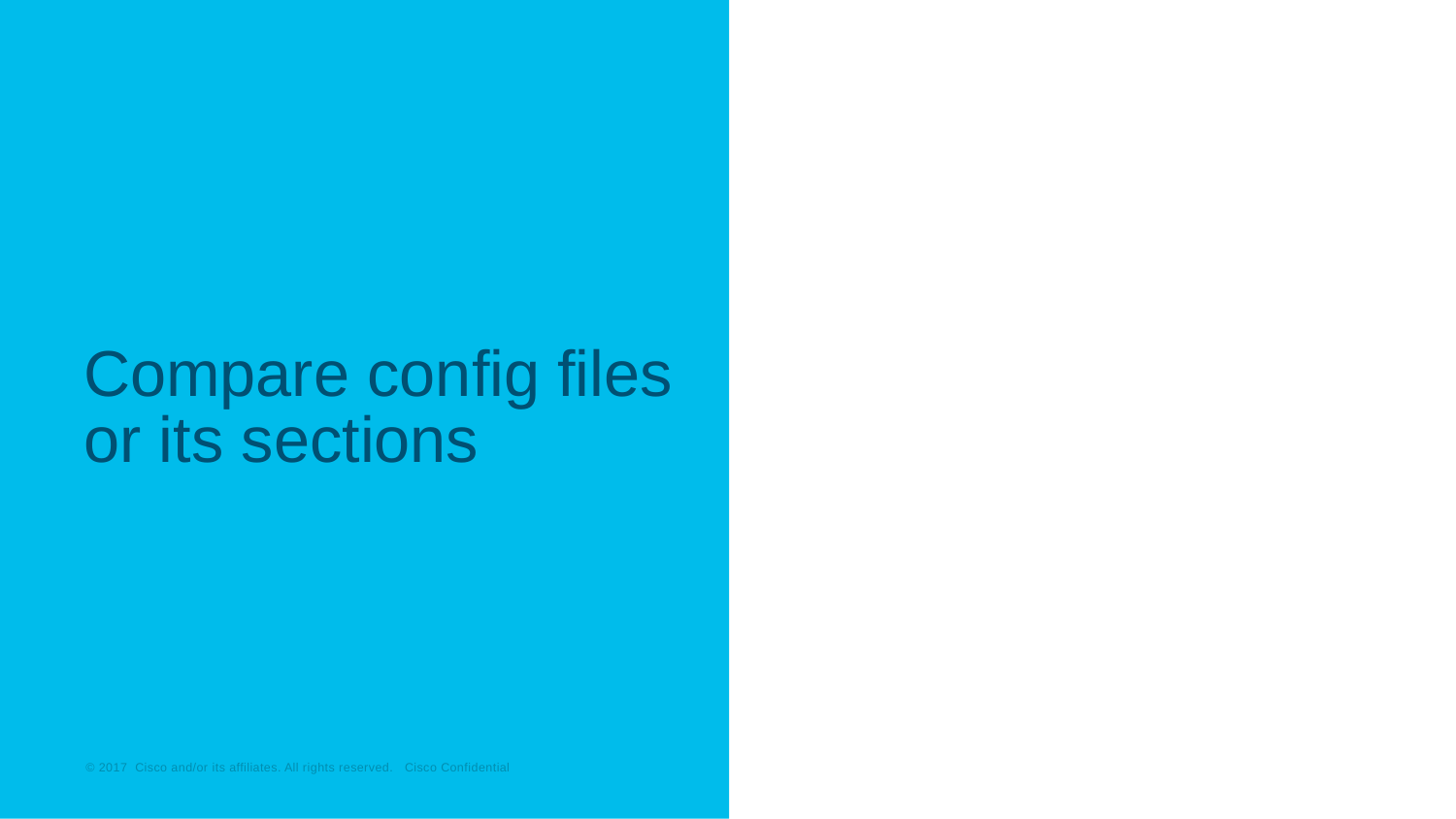

# Compare config files or its sections